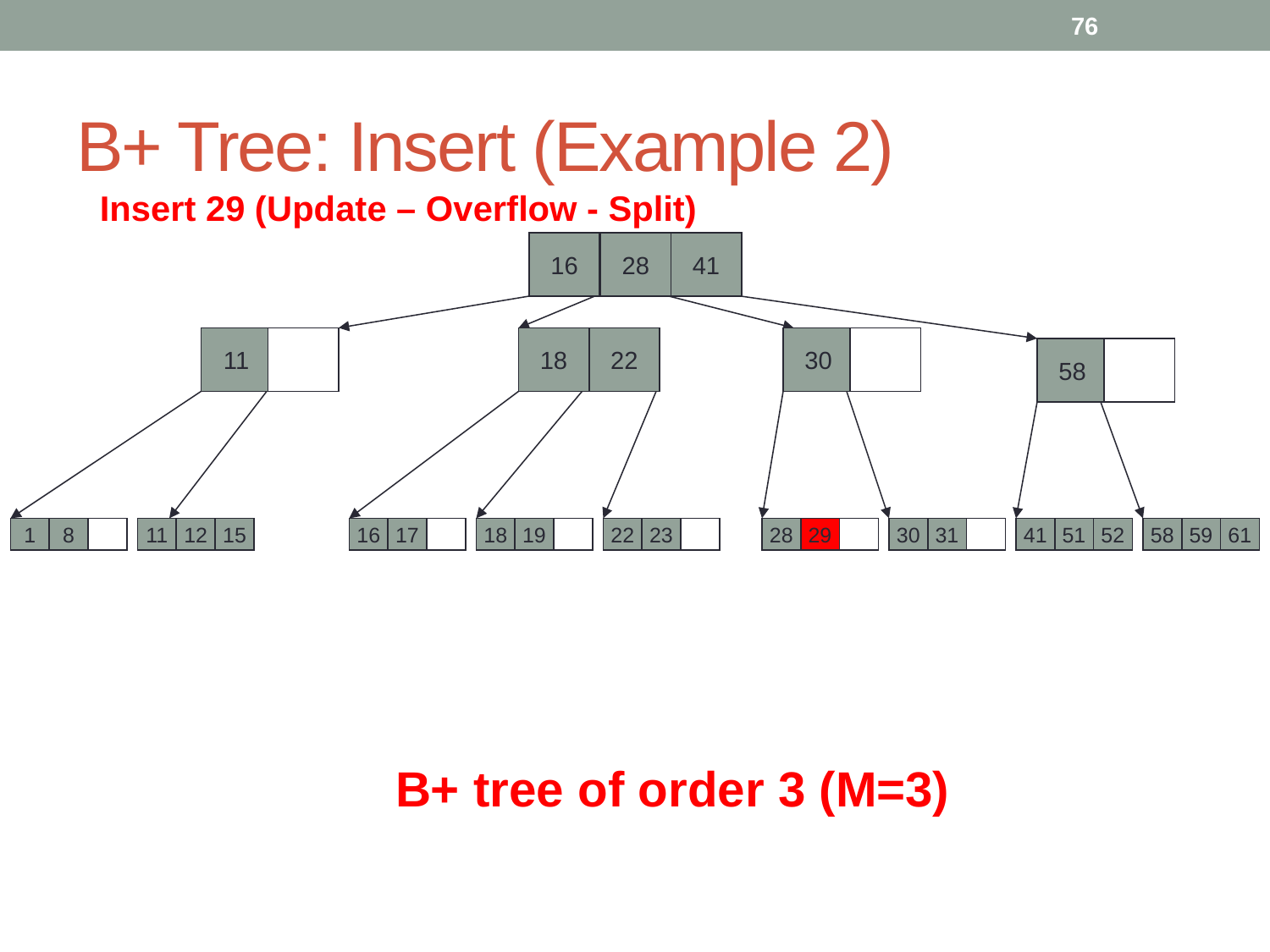

76
# B+ Tree: Insert (Example 2)
Insert 29 (Update – Overflow - Split)
16
28
41

11

18
22
30

58

1
8

11
12
15
16
17

18
19

22
23

28
29

30
31

41
51
52
58
59
61
B+ tree of order 3 (M=3)